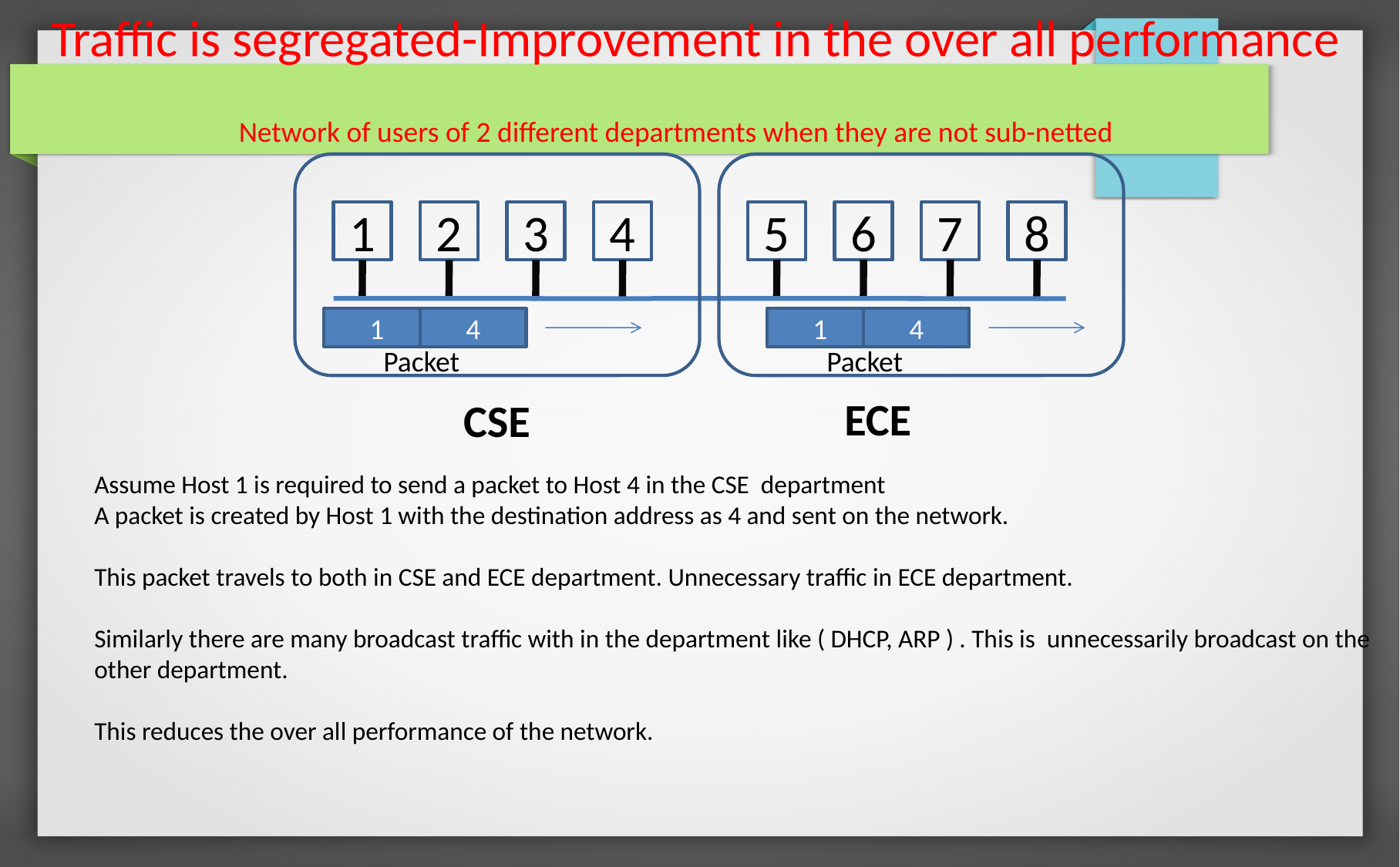

Traffic is segregated-Improvement in the over all performance
Network of users of 2 different departments when they are not sub-netted

5
6
7
8
1
2
3
4

1
4
1
4

Packet
Packet
ECE
CSE
Assume Host 1 is required to send a packet to Host 4 in the CSE  department
A packet is created by Host 1 with the destination address as 4 and sent on the network.

This packet travels to both in CSE and ECE department. Unnecessary traffic in ECE department.

Similarly there are many broadcast traffic with in the department like ( DHCP, ARP ) . This is  unnecessarily broadcast on the other department.

This reduces the over all performance of the network.